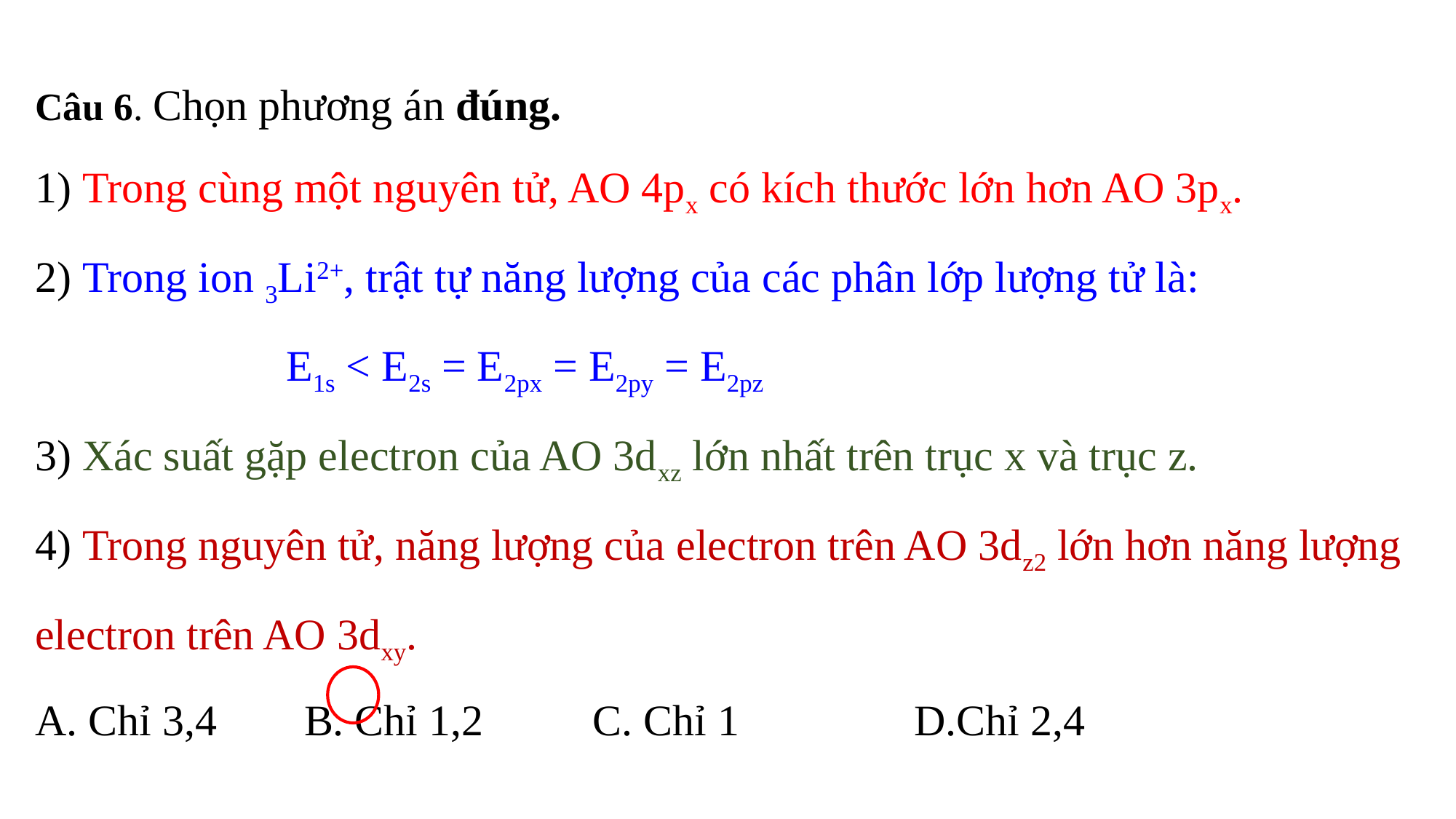

# Câu 6. Chọn phương án đúng. 1) Trong cùng một nguyên tử, AO 4px có kích thước lớn hơn AO 3px. 2) Trong ion 3Li2+, trật tự năng lượng của các phân lớp lượng tử là: E1s < E2s = E2px = E2py = E2pz 3) Xác suất gặp electron của AO 3dxz lớn nhất trên trục x và trục z. 4) Trong nguyên tử, năng lượng của electron trên AO 3dz2 lớn hơn năng lượng electron trên AO 3dxy. A. Chỉ 3,4        B. Chỉ 1,2          C. Chỉ 1                D.Chỉ 2,4